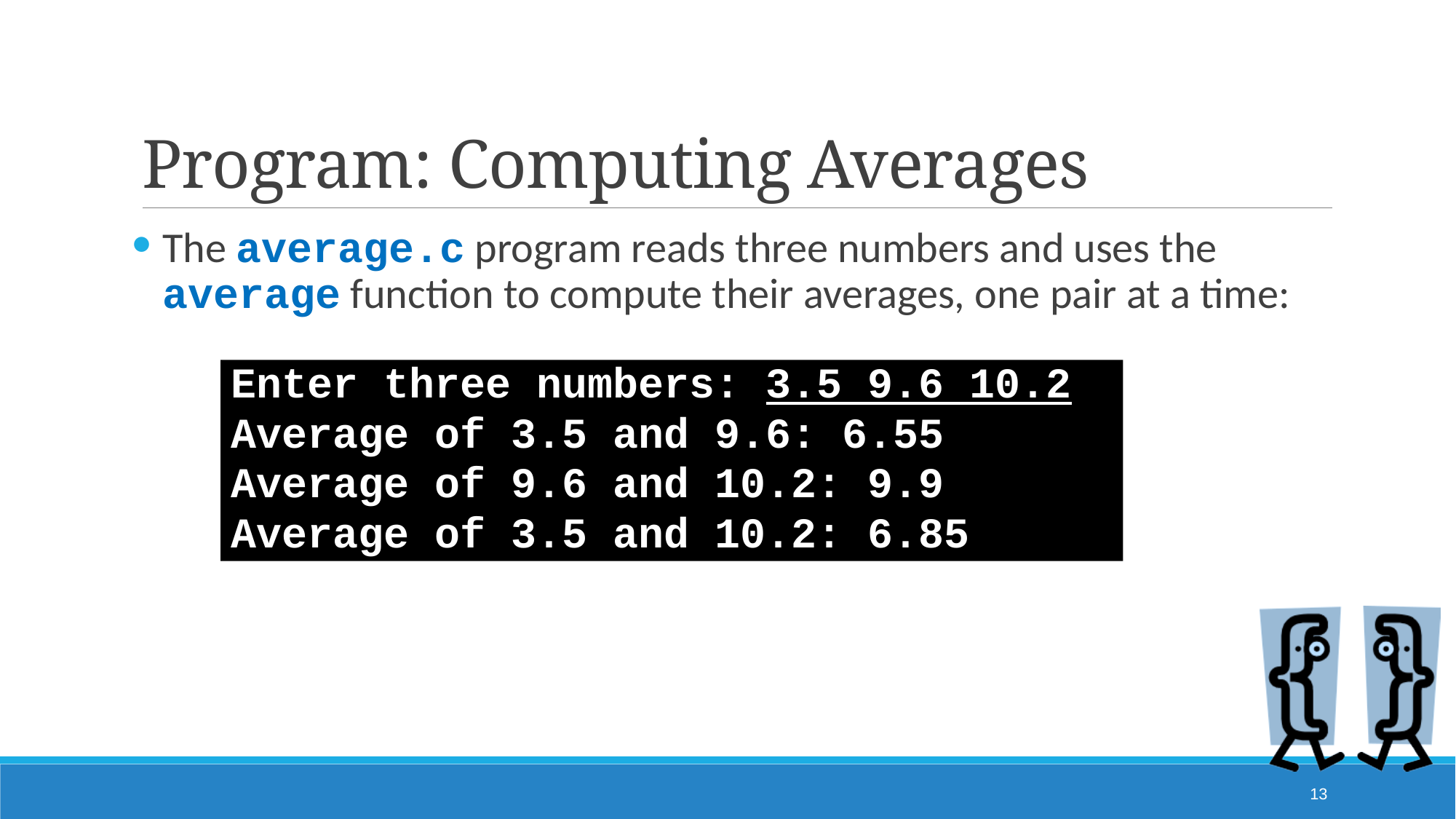

# Program: Computing Averages
The average.c program reads three numbers and uses the average function to compute their averages, one pair at a time:

Enter three numbers: 3.5 9.6 10.2
Average of 3.5 and 9.6: 6.55
Average of 9.6 and 10.2: 9.9
Average of 3.5 and 10.2: 6.85
13